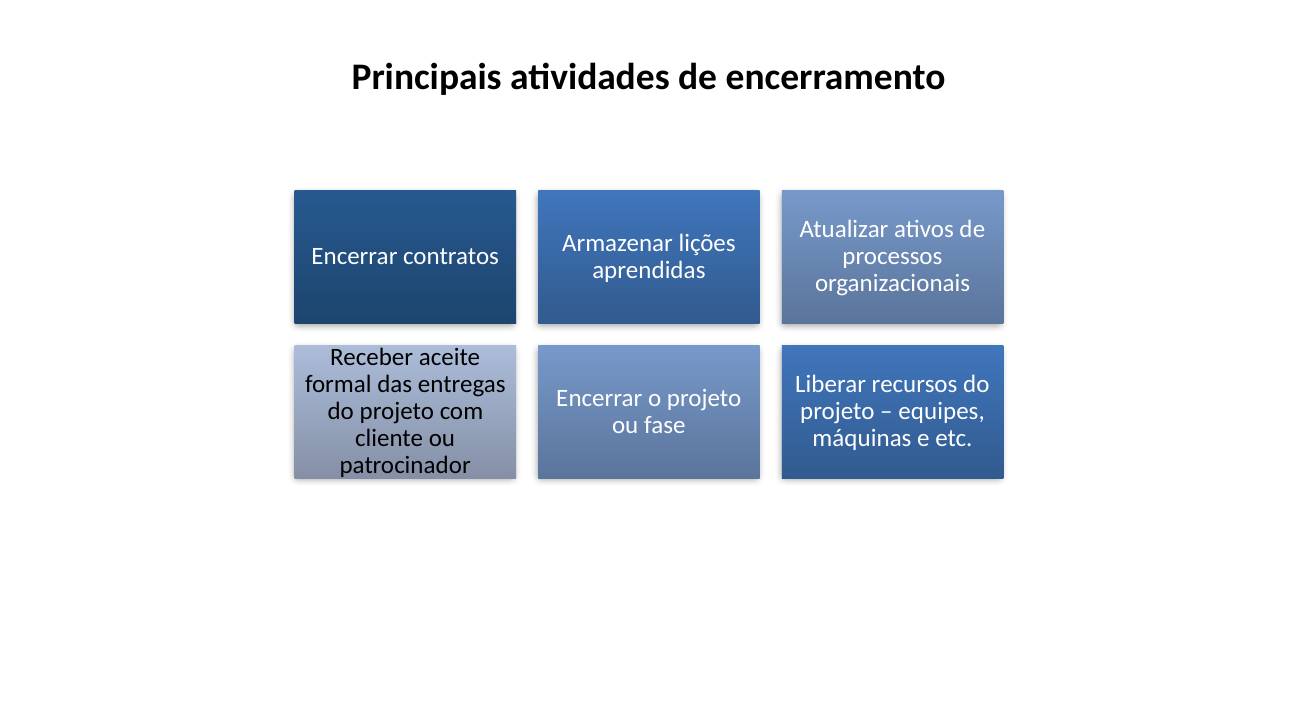

Principais atividades de encerramento

Encerrar contratos

Armazenar lições aprendidas

Atualizar ativos de processos organizacionais

Receber aceite formal das entregas do projeto com cliente ou patrocinador

Encerrar o projeto ou fase

Liberar recursos do projeto – equipes, máquinas e etc.